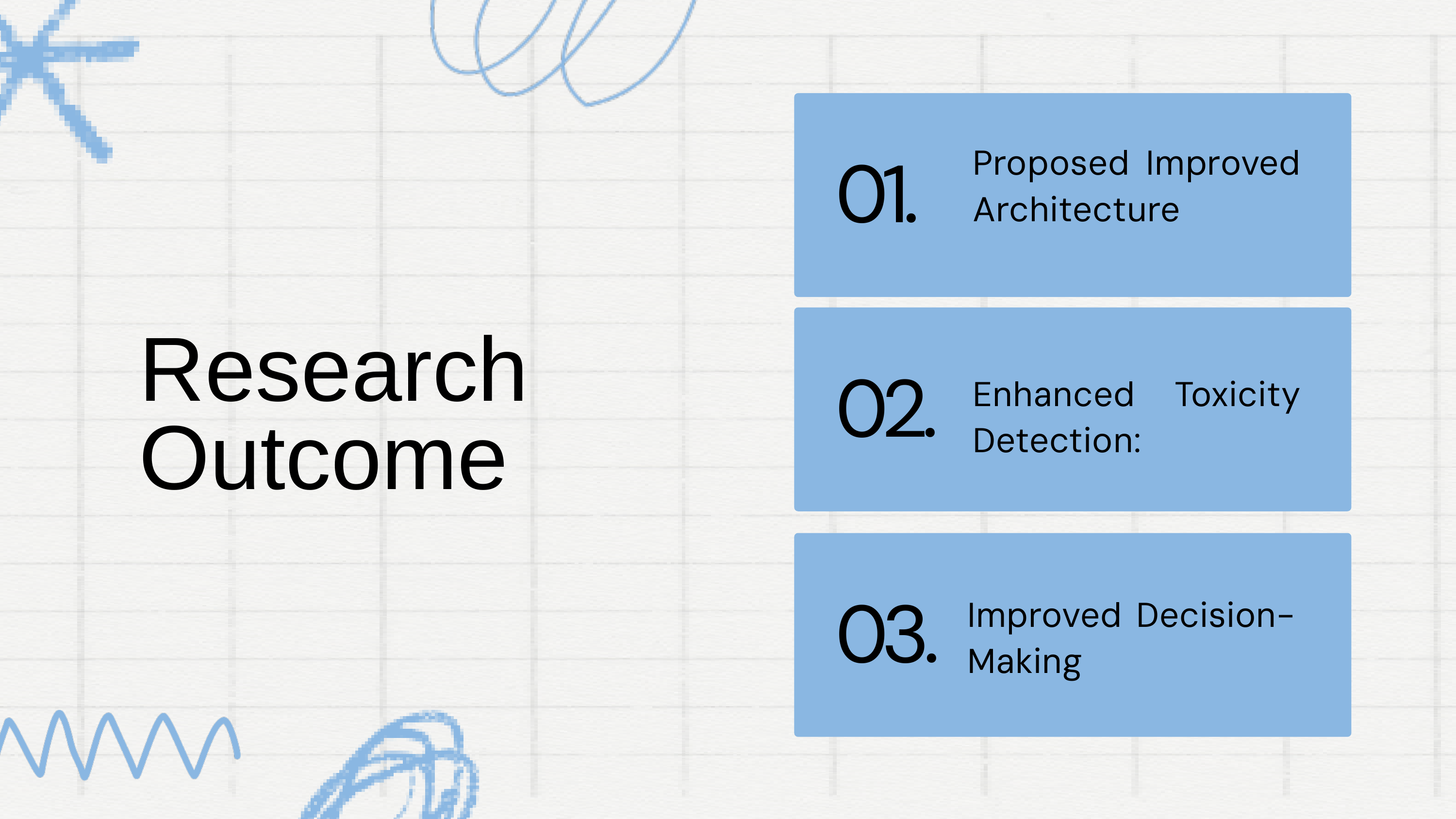

Proposed Improved Architecture
01.

Research Outcome
Enhanced Toxicity Detection:
02.

Improved Decision-Making
03.